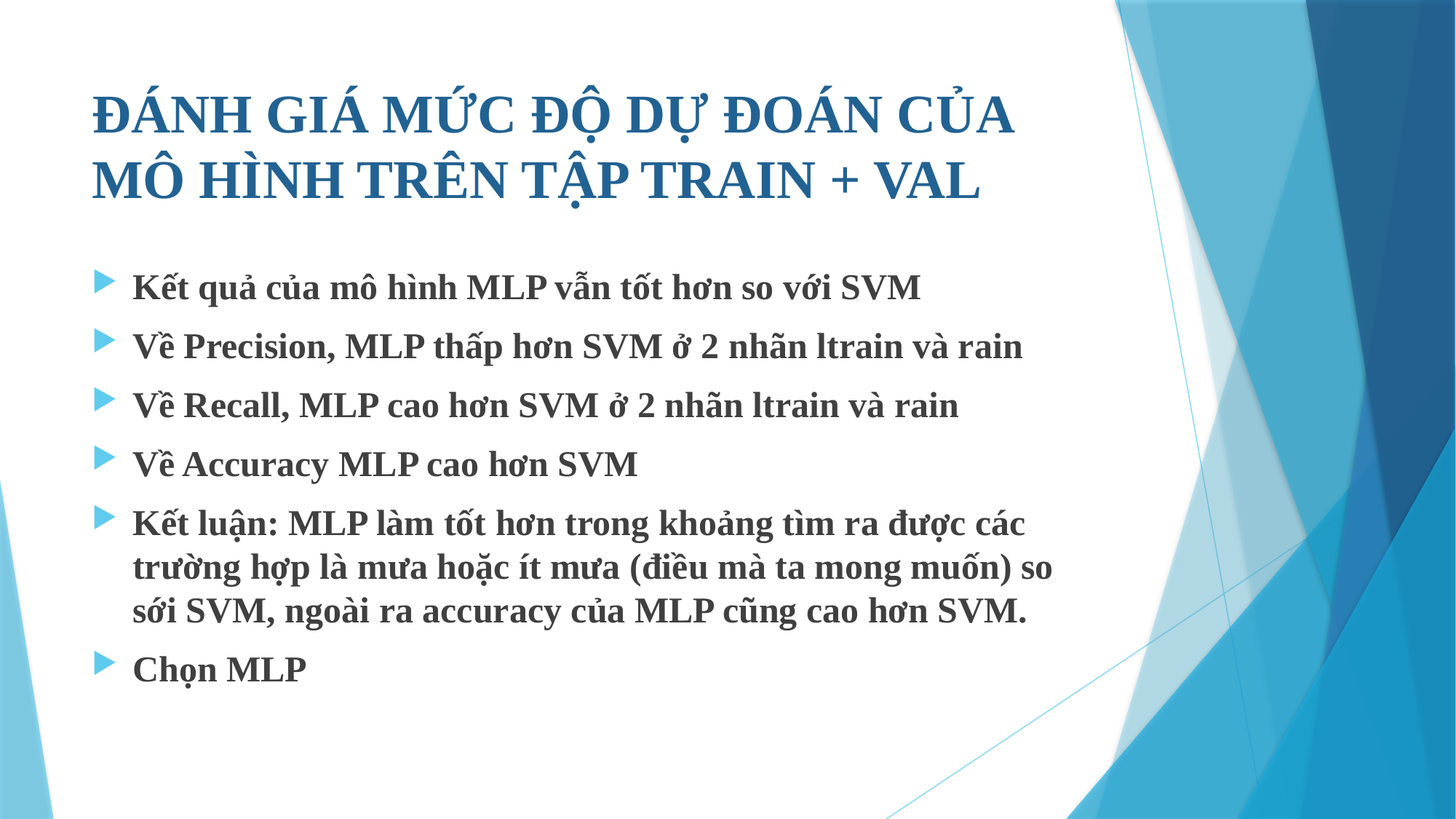

# ĐÁNH GIÁ MỨC ĐỘ DỰ ĐOÁN CỦA MÔ HÌNH TRÊN TẬP TRAIN + VAL
Kết quả của mô hình MLP vẫn tốt hơn so với SVM
Về Precision, MLP thấp hơn SVM ở 2 nhãn ltrain và rain
Về Recall, MLP cao hơn SVM ở 2 nhãn ltrain và rain
Về Accuracy MLP cao hơn SVM
Kết luận: MLP làm tốt hơn trong khoảng tìm ra được các trường hợp là mưa hoặc ít mưa (điều mà ta mong muốn) so sới SVM, ngoài ra accuracy của MLP cũng cao hơn SVM.
Chọn MLP